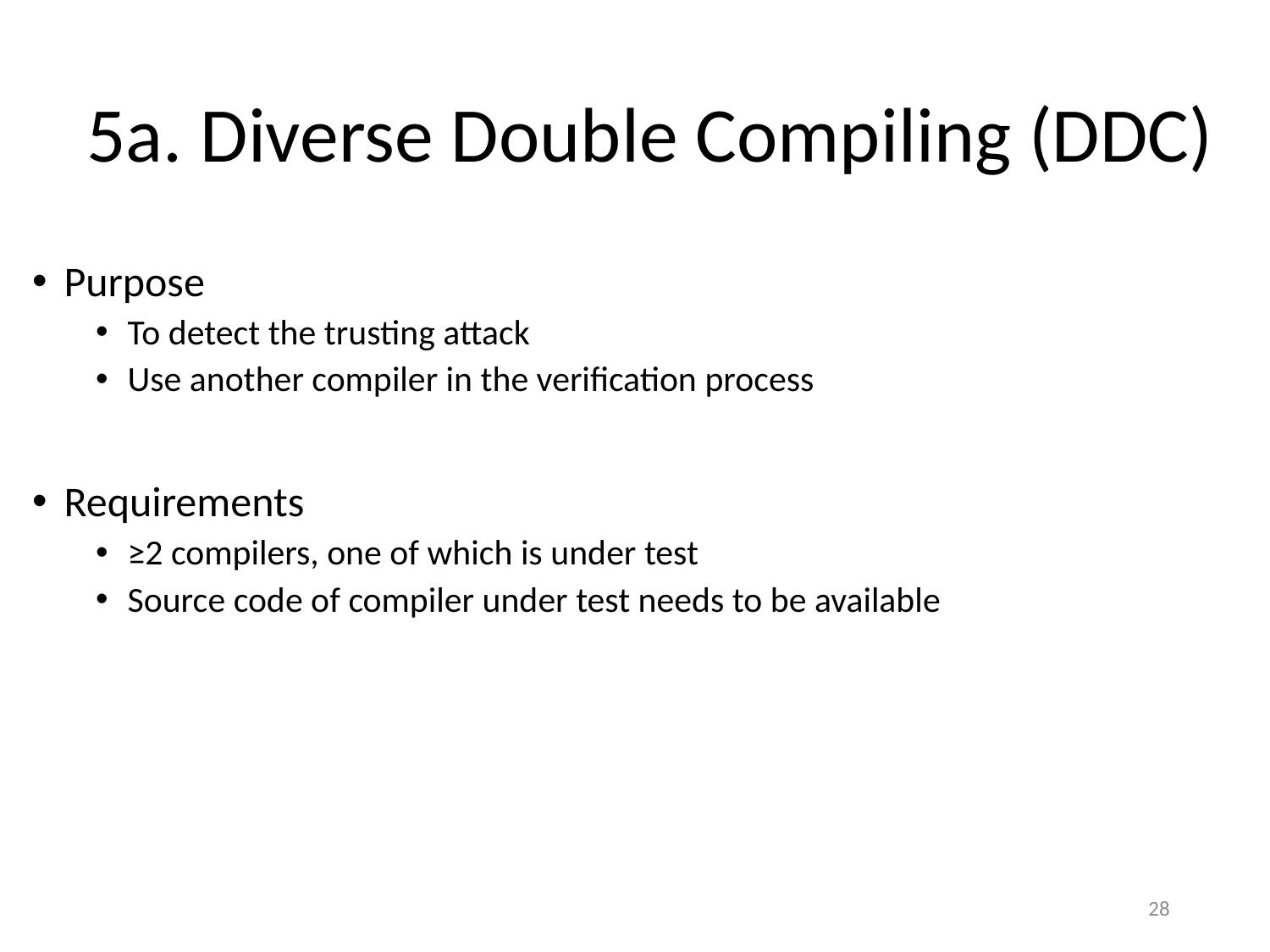

# 5a. Diverse Double Compiling (DDC)
Purpose
To detect the trusting attack
Use another compiler in the verification process

Requirements
≥2 compilers, one of which is under test
Source code of compiler under test needs to be available

28